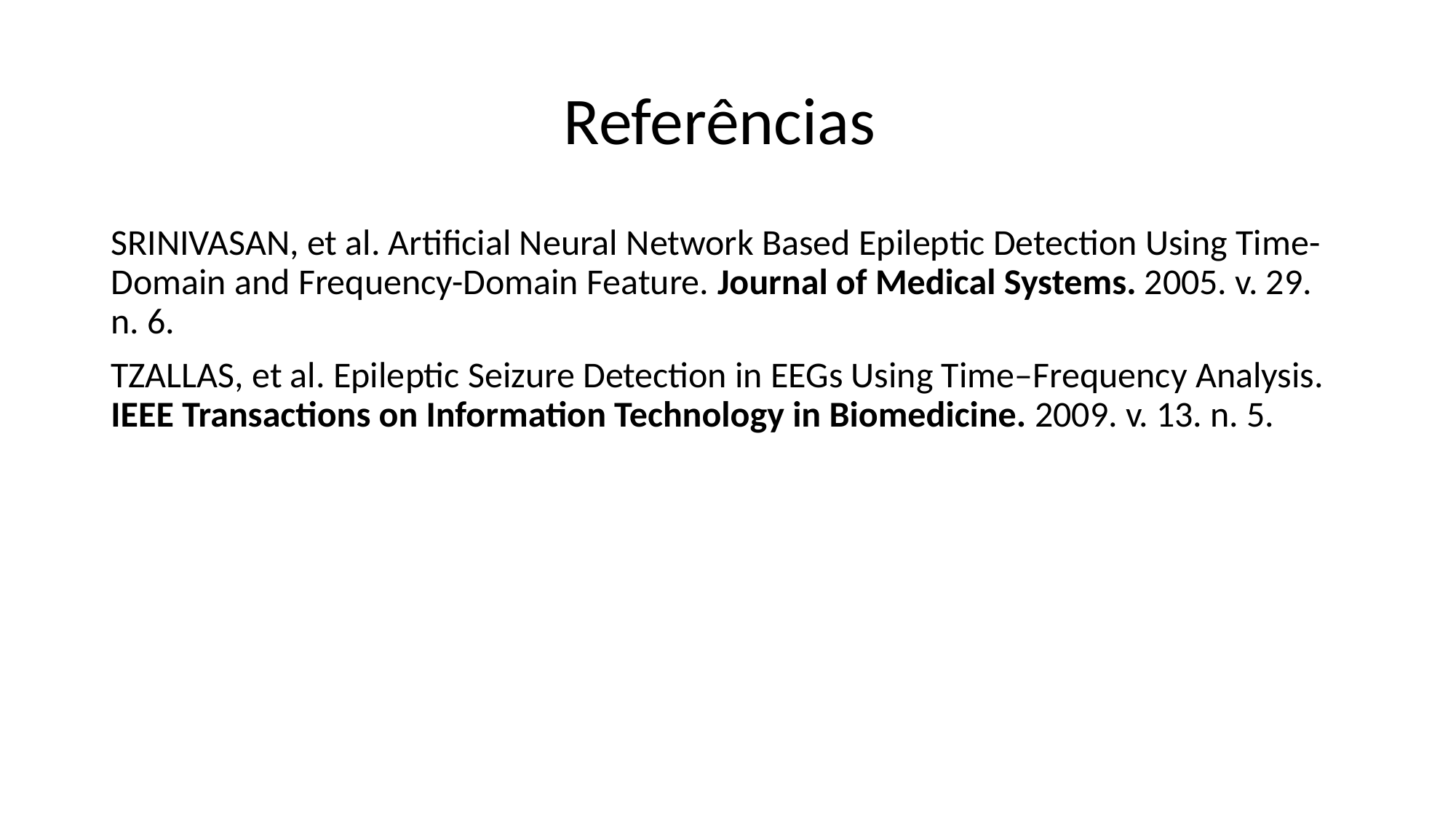

# Referências
SRINIVASAN, et al. Artificial Neural Network Based Epileptic Detection Using Time-Domain and Frequency-Domain Feature. Journal of Medical Systems. 2005. v. 29. n. 6.
TZALLAS, et al. Epileptic Seizure Detection in EEGs Using Time–Frequency Analysis. IEEE Transactions on Information Technology in Biomedicine. 2009. v. 13. n. 5.